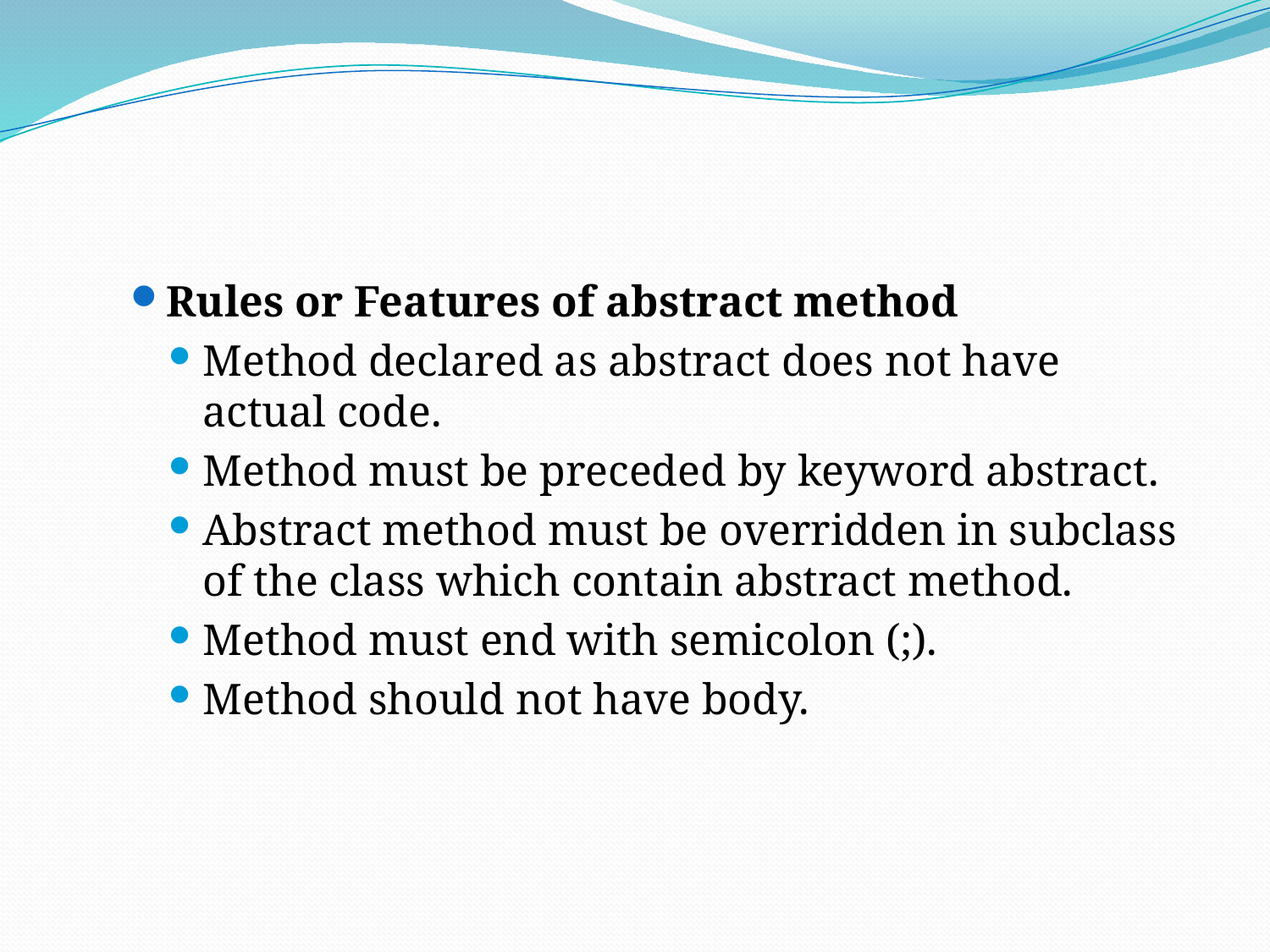

#
Rules or Features of abstract method
Method declared as abstract does not have actual code.
Method must be preceded by keyword abstract.
Abstract method must be overridden in subclass of the class which contain abstract method.
Method must end with semicolon (;).
Method should not have body.